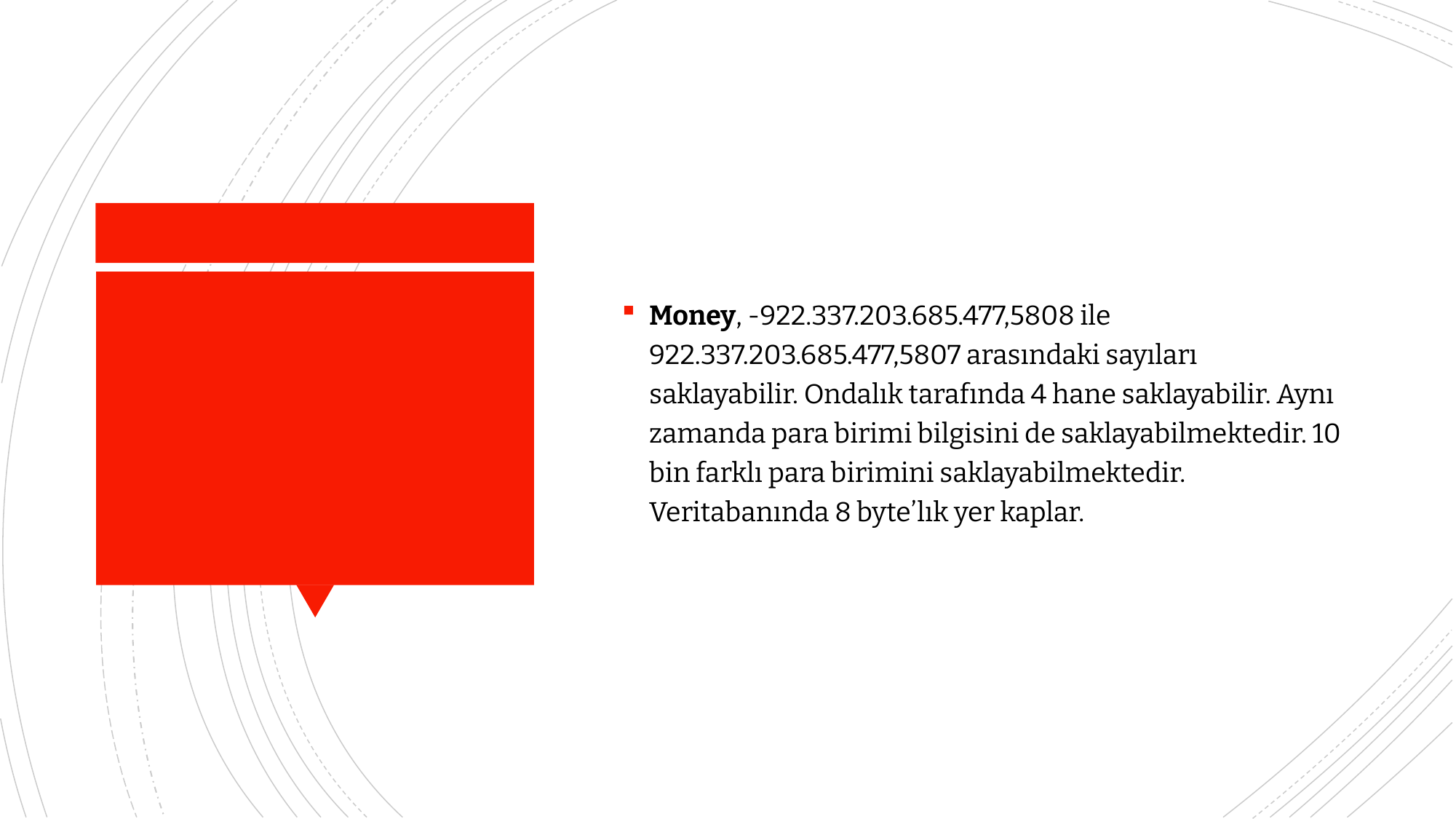

Money, -922.337.203.685.477,5808 ile 922.337.203.685.477,5807 arasındaki sayıları saklayabilir. Ondalık tarafında 4 hane saklayabilir. Aynı zamanda para birimi bilgisini de saklayabilmektedir. 10 bin farklı para birimini saklayabilmektedir. Veritabanında 8 byte’lık yer kaplar.
#